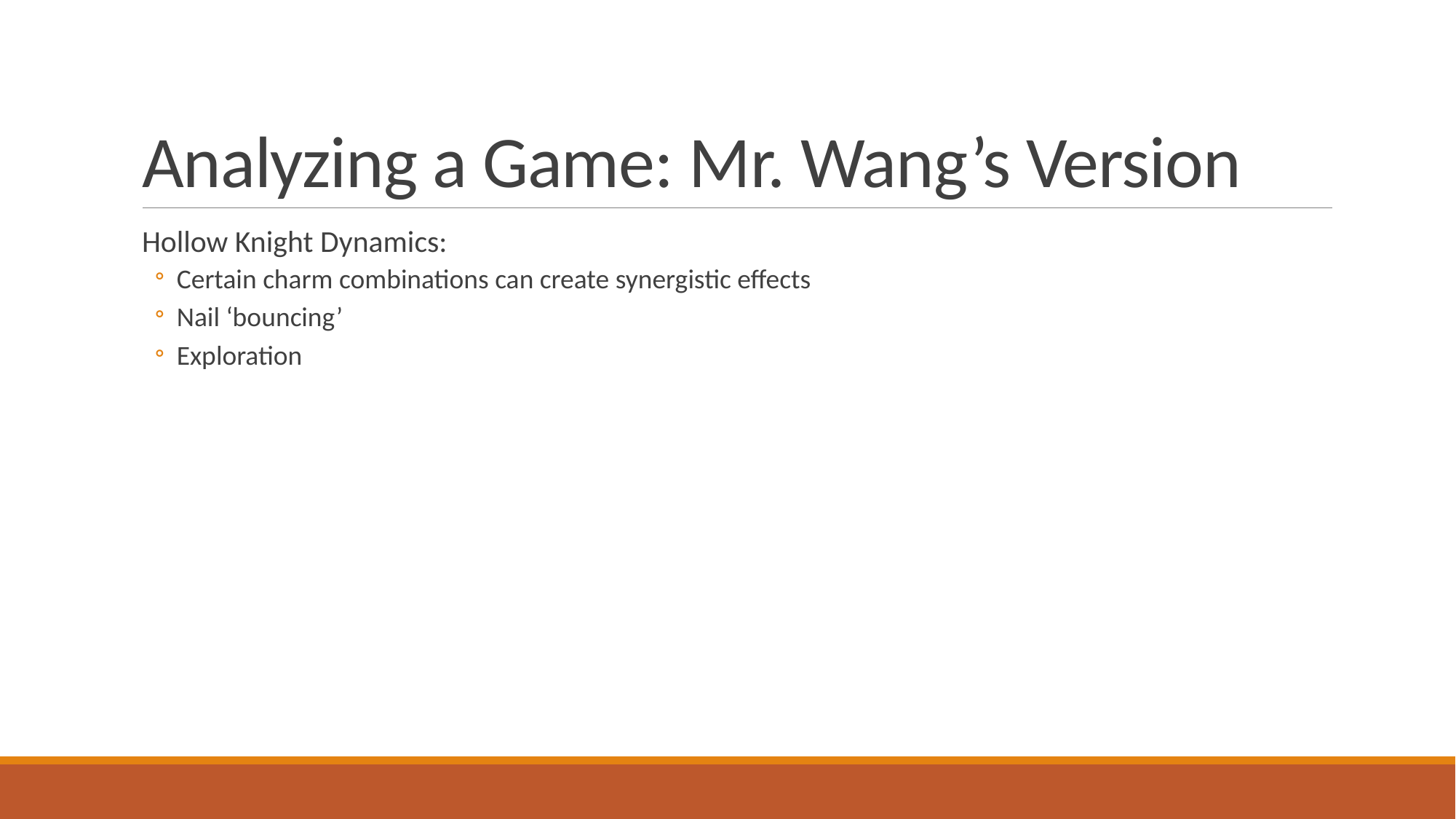

# Analyzing a Game: Mr. Wang’s Version
Hollow Knight Dynamics:
Certain charm combinations can create synergistic effects
Nail ‘bouncing’
Exploration